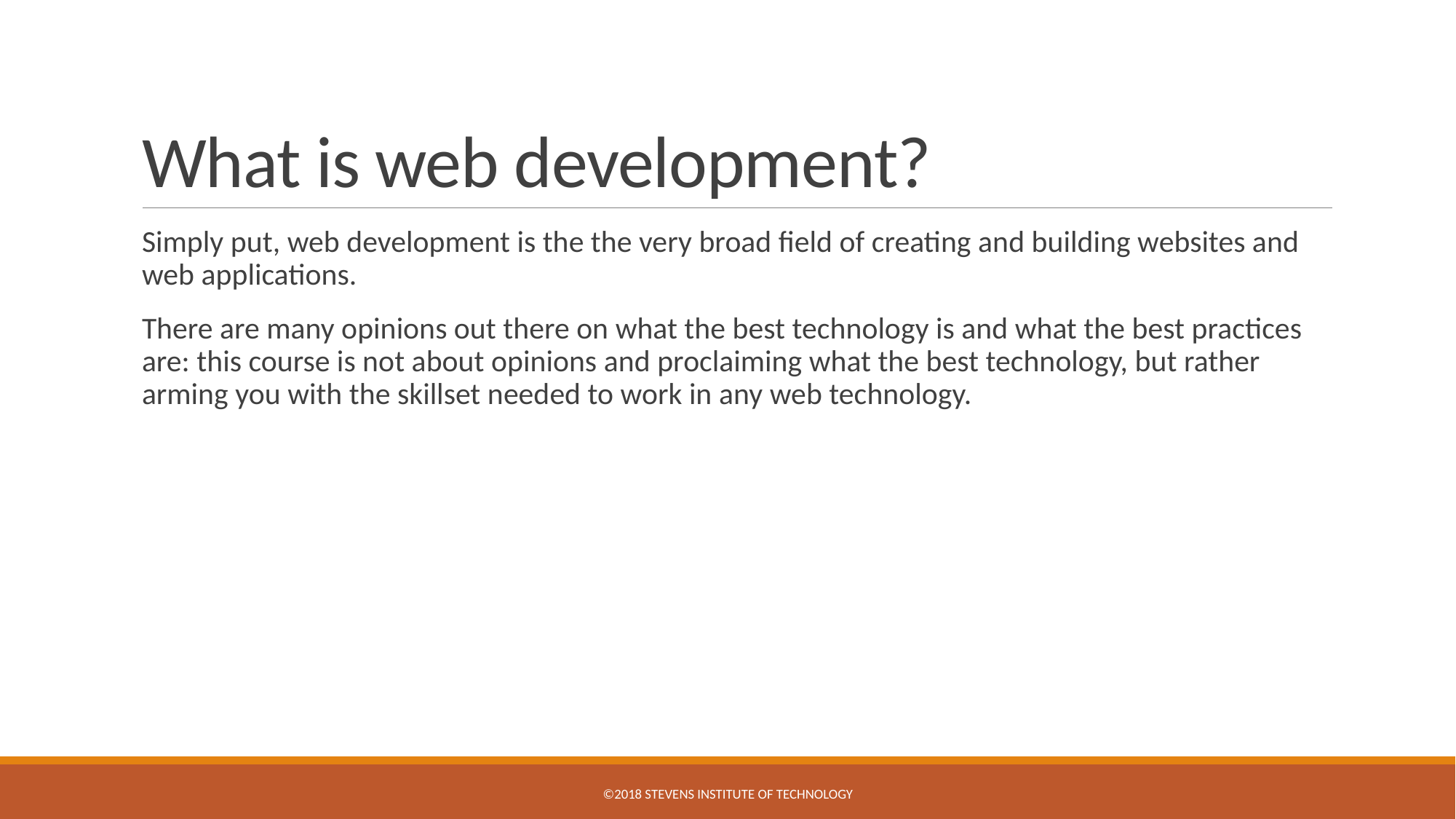

# What is web development?
Simply put, web development is the the very broad field of creating and building websites and web applications.
There are many opinions out there on what the best technology is and what the best practices are: this course is not about opinions and proclaiming what the best technology, but rather arming you with the skillset needed to work in any web technology.
©2018 Stevens Institute of Technology